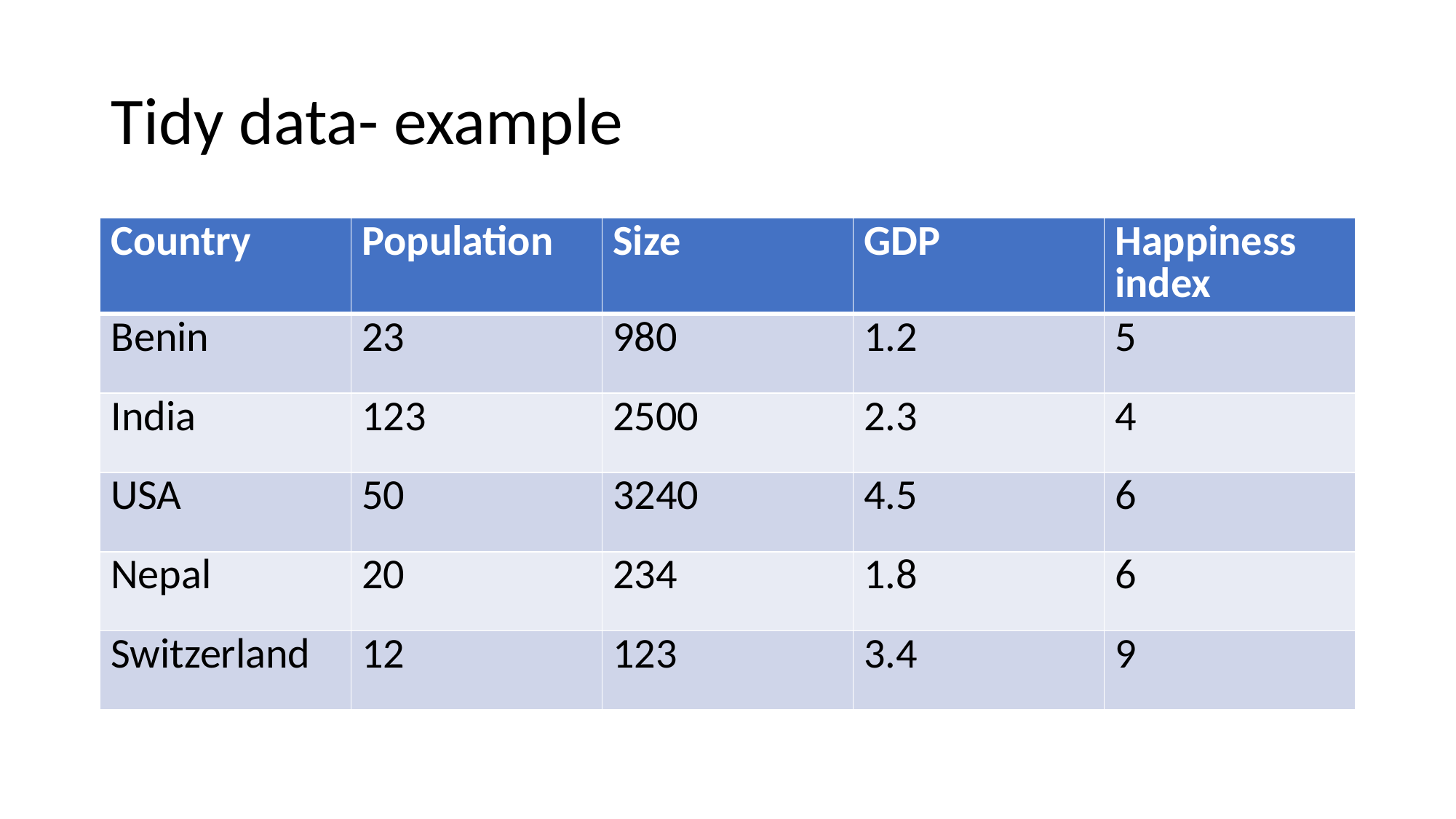

# Tidy data- example
| Country | Population | Size | GDP | Happiness index |
| --- | --- | --- | --- | --- |
| Benin | 23 | 980 | 1.2 | 5 |
| India | 123 | 2500 | 2.3 | 4 |
| USA | 50 | 3240 | 4.5 | 6 |
| Nepal | 20 | 234 | 1.8 | 6 |
| Switzerland | 12 | 123 | 3.4 | 9 |